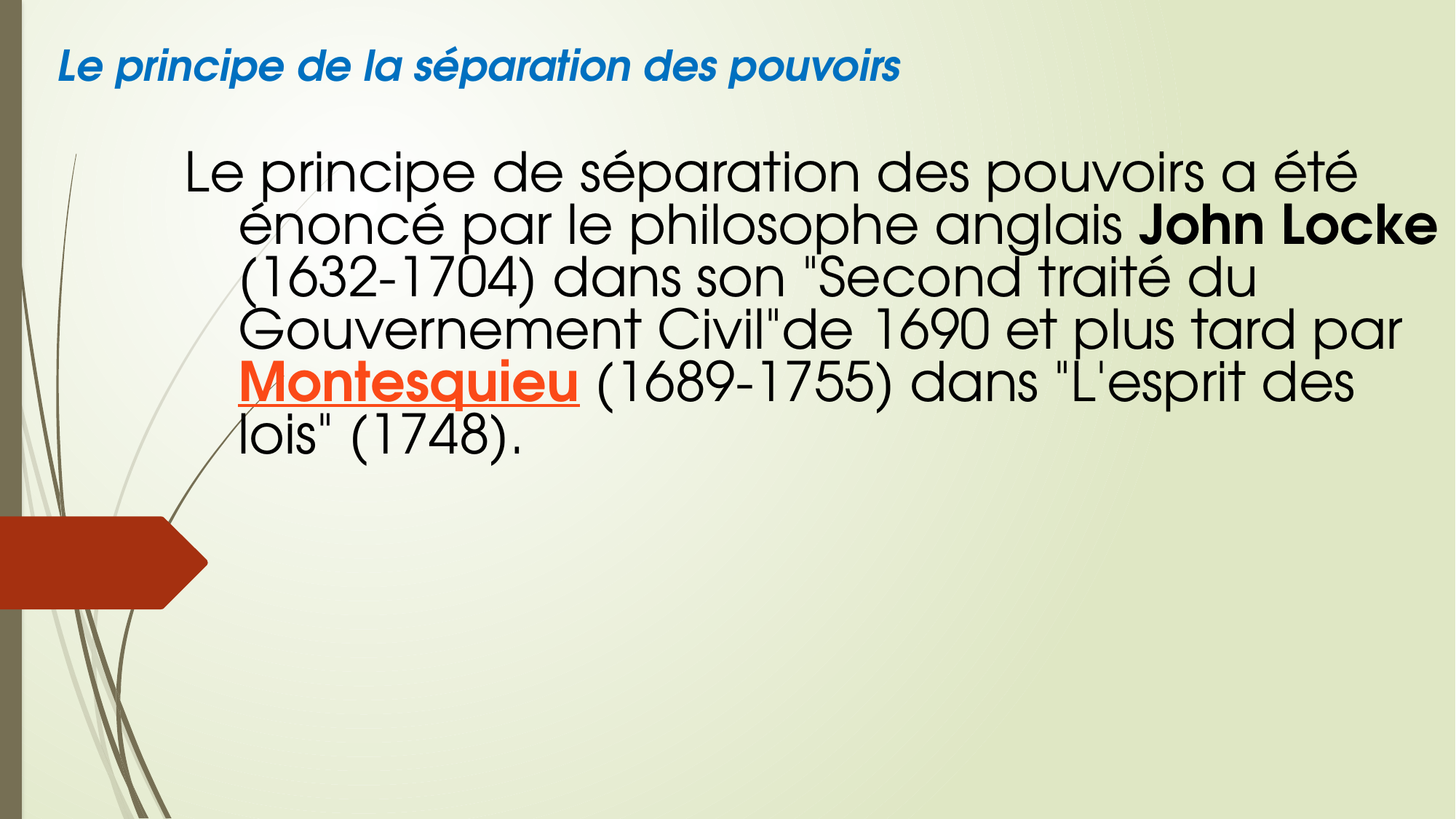

# Le principe de la séparation des pouvoirs
Le principe de séparation des pouvoirs a été énoncé par le philosophe anglais John Locke (1632-1704) dans son "Second traité du Gouvernement Civil"de 1690 et plus tard par Montesquieu (1689-1755) dans "L'esprit des lois" (1748).